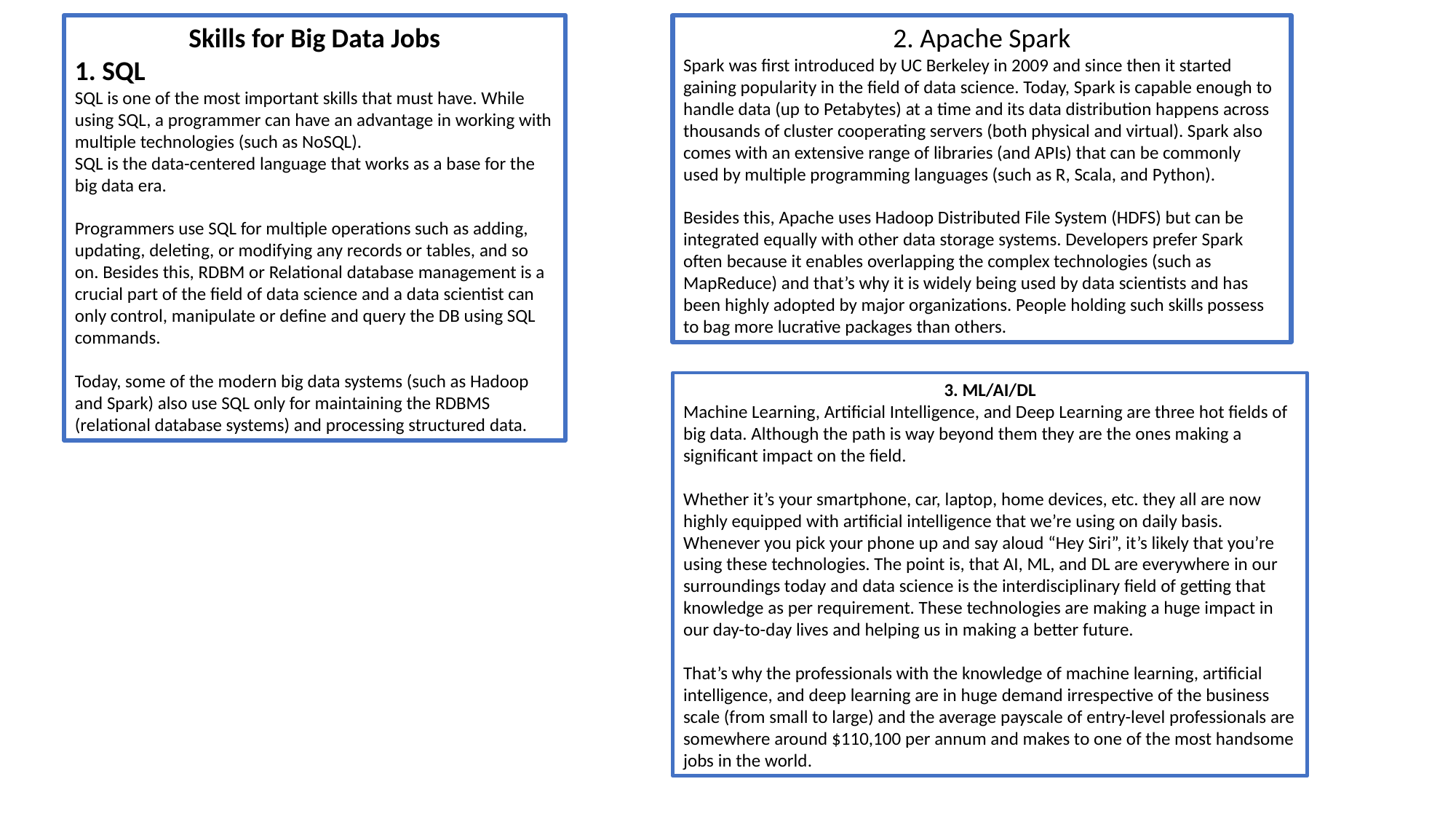

2. Apache Spark
Spark was first introduced by UC Berkeley in 2009 and since then it started gaining popularity in the field of data science. Today, Spark is capable enough to handle data (up to Petabytes) at a time and its data distribution happens across thousands of cluster cooperating servers (both physical and virtual). Spark also comes with an extensive range of libraries (and APIs) that can be commonly used by multiple programming languages (such as R, Scala, and Python).

Besides this, Apache uses Hadoop Distributed File System (HDFS) but can be integrated equally with other data storage systems. Developers prefer Spark often because it enables overlapping the complex technologies (such as MapReduce) and that’s why it is widely being used by data scientists and has been highly adopted by major organizations. People holding such skills possess to bag more lucrative packages than others.
Skills for Big Data Jobs
1. SQL
SQL is one of the most important skills that must have. While using SQL, a programmer can have an advantage in working with multiple technologies (such as NoSQL).
SQL is the data-centered language that works as a base for the big data era.

Programmers use SQL for multiple operations such as adding, updating, deleting, or modifying any records or tables, and so on. Besides this, RDBM or Relational database management is a crucial part of the field of data science and a data scientist can only control, manipulate or define and query the DB using SQL commands.

Today, some of the modern big data systems (such as Hadoop and Spark) also use SQL only for maintaining the RDBMS (relational database systems) and processing structured data.
3. ML/AI/DL
Machine Learning, Artificial Intelligence, and Deep Learning are three hot fields of big data. Although the path is way beyond them they are the ones making a significant impact on the field.

Whether it’s your smartphone, car, laptop, home devices, etc. they all are now highly equipped with artificial intelligence that we’re using on daily basis. Whenever you pick your phone up and say aloud “Hey Siri”, it’s likely that you’re using these technologies. The point is, that AI, ML, and DL are everywhere in our surroundings today and data science is the interdisciplinary field of getting that knowledge as per requirement. These technologies are making a huge impact in our day-to-day lives and helping us in making a better future.

That’s why the professionals with the knowledge of machine learning, artificial intelligence, and deep learning are in huge demand irrespective of the business scale (from small to large) and the average payscale of entry-level professionals are somewhere around $110,100 per annum and makes to one of the most handsome jobs in the world.